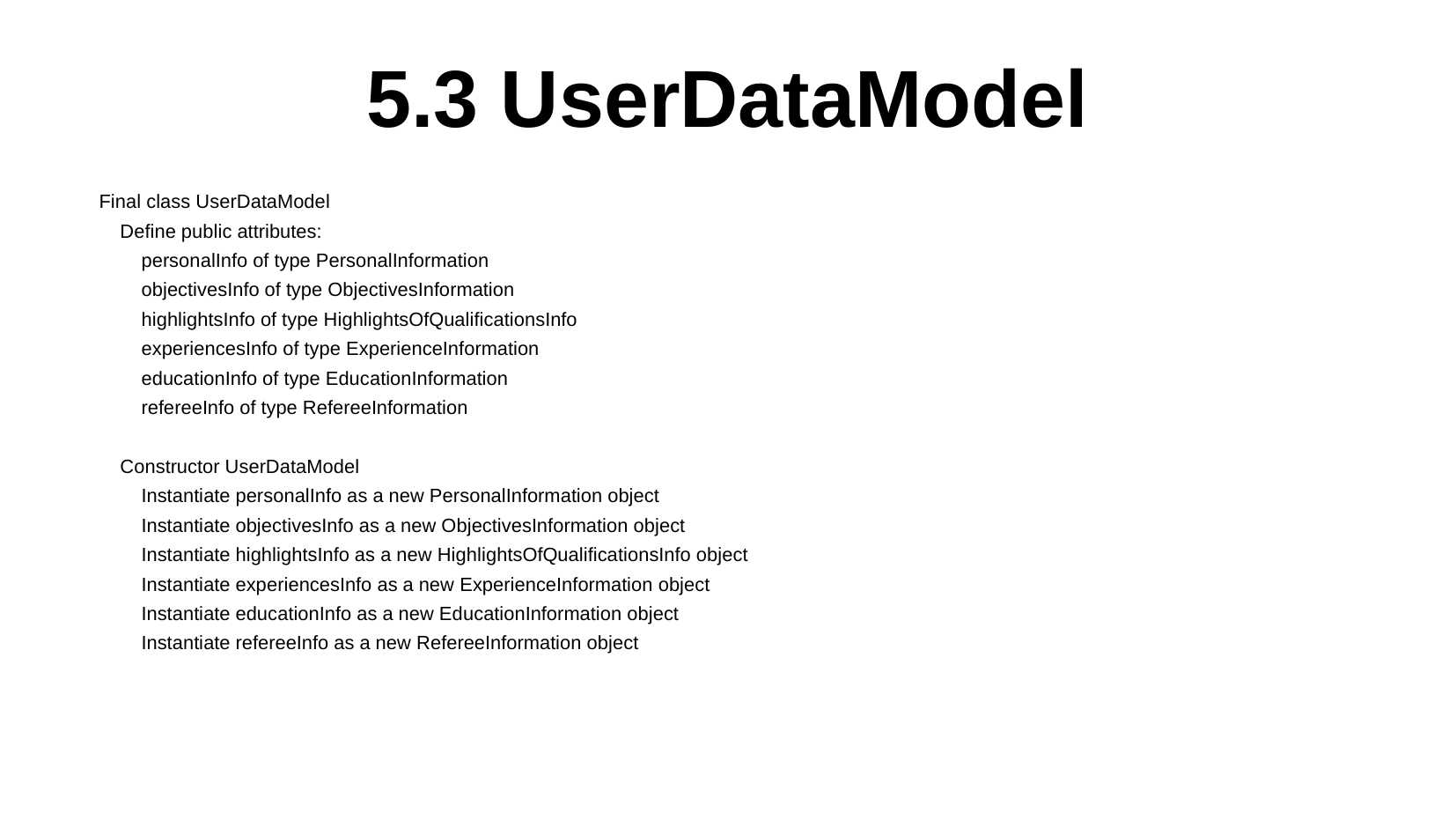

# 5.3 UserDataModel
Final class UserDataModel
    Define public attributes:
        personalInfo of type PersonalInformation
        objectivesInfo of type ObjectivesInformation
        highlightsInfo of type HighlightsOfQualificationsInfo
        experiencesInfo of type ExperienceInformation
        educationInfo of type EducationInformation
        refereeInfo of type RefereeInformation

    Constructor UserDataModel
        Instantiate personalInfo as a new PersonalInformation object
        Instantiate objectivesInfo as a new ObjectivesInformation object
        Instantiate highlightsInfo as a new HighlightsOfQualificationsInfo object
        Instantiate experiencesInfo as a new ExperienceInformation object
        Instantiate educationInfo as a new EducationInformation object
        Instantiate refereeInfo as a new RefereeInformation object